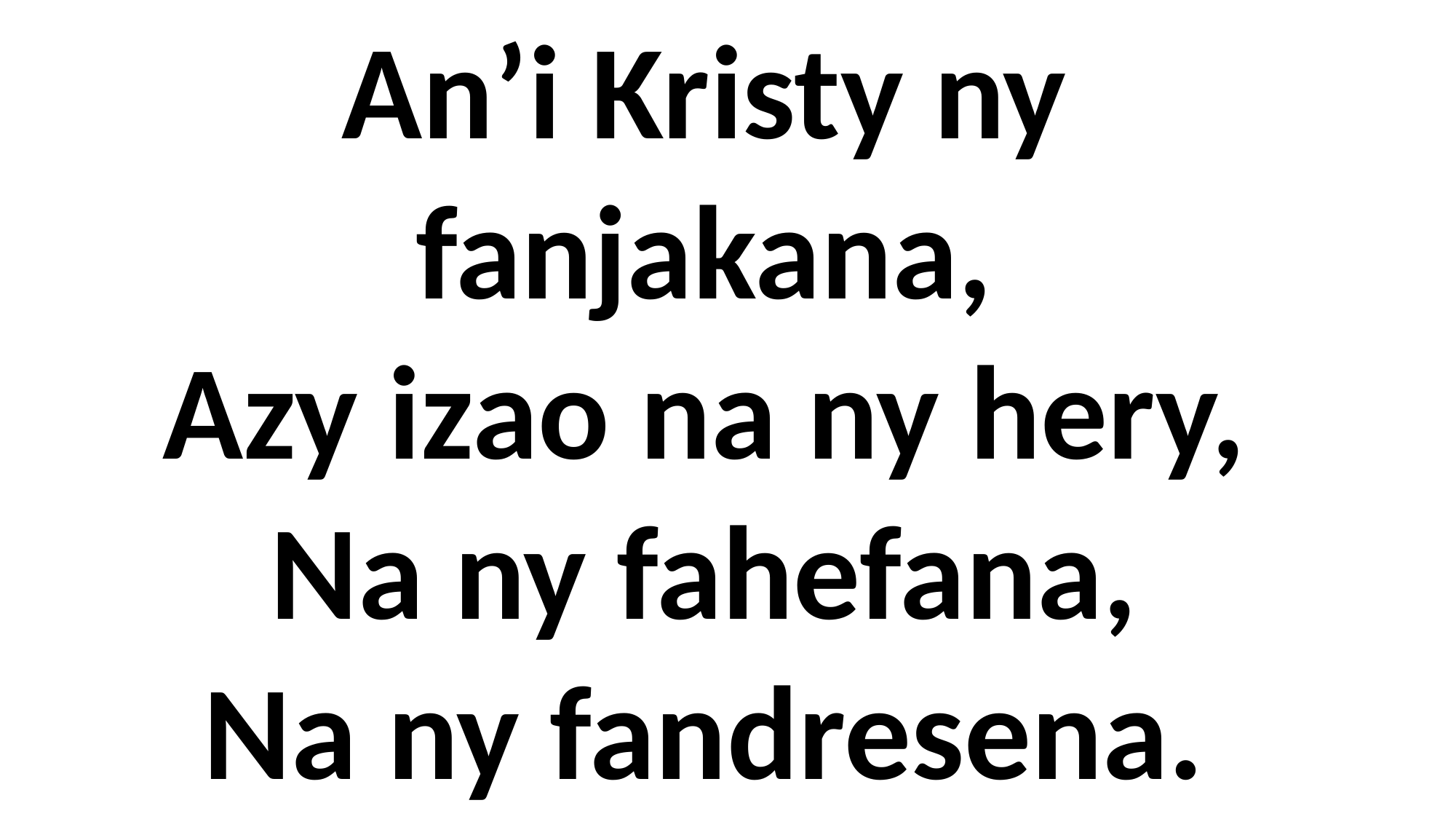

An’i Kristy ny fanjakana,
Azy izao na ny hery,
Na ny fahefana,
Na ny fandresena.